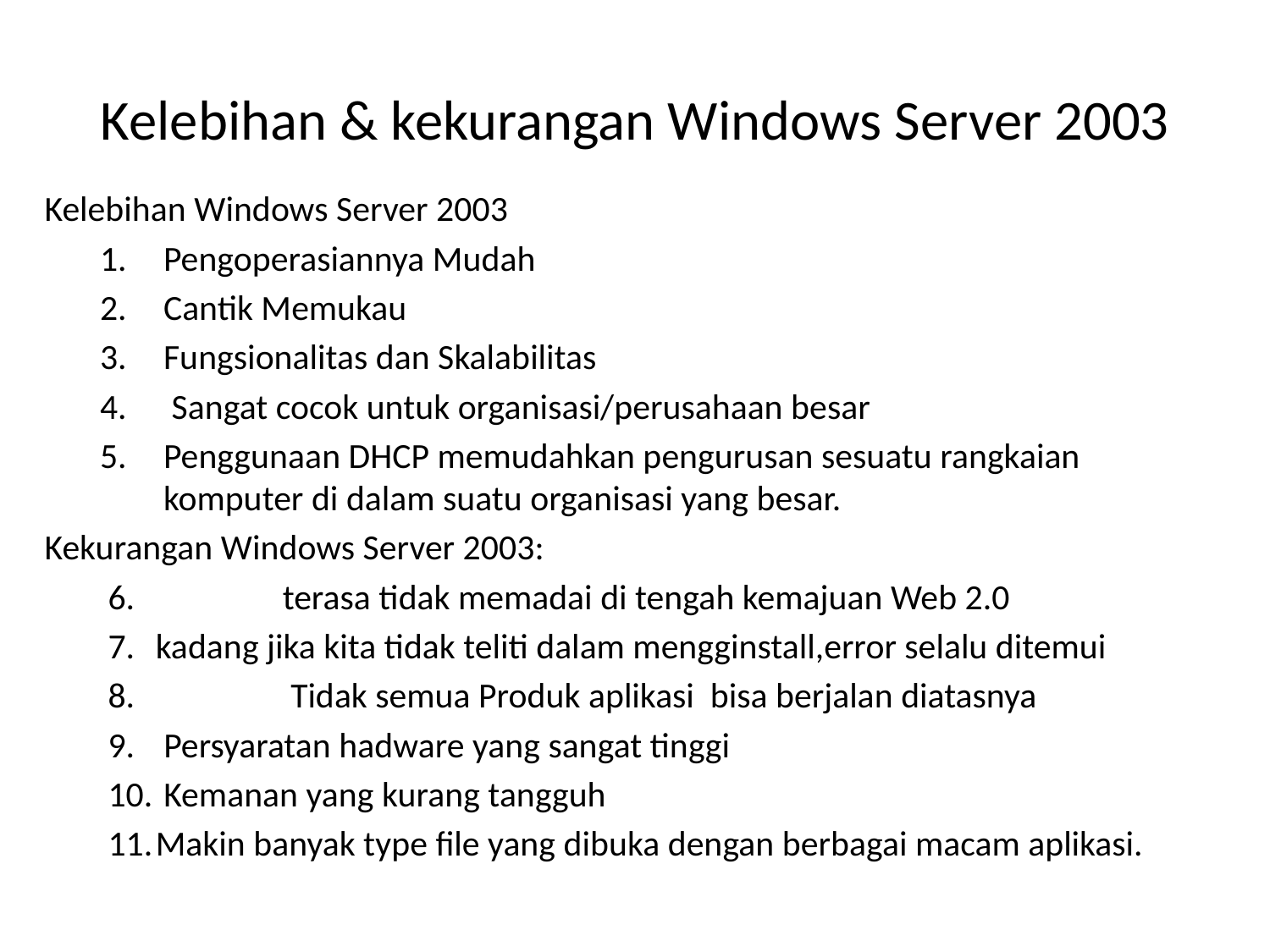

# Kelebihan & kekurangan Windows Server 2003
Kelebihan Windows Server 2003
Pengoperasiannya Mudah
Cantik Memukau
Fungsionalitas dan Skalabilitas
 Sangat cocok untuk organisasi/perusahaan besar
Penggunaan DHCP memudahkan pengurusan sesuatu rangkaian komputer di dalam suatu organisasi yang besar.
Kekurangan Windows Server 2003:
	terasa tidak memadai di tengah kemajuan Web 2.0
kadang jika kita tidak teliti dalam mengginstall,error selalu ditemui
	 Tidak semua Produk aplikasi  bisa berjalan diatasnya
 Persyaratan hadware yang sangat tinggi
 Kemanan yang kurang tangguh
Makin banyak type file yang dibuka dengan berbagai macam aplikasi.